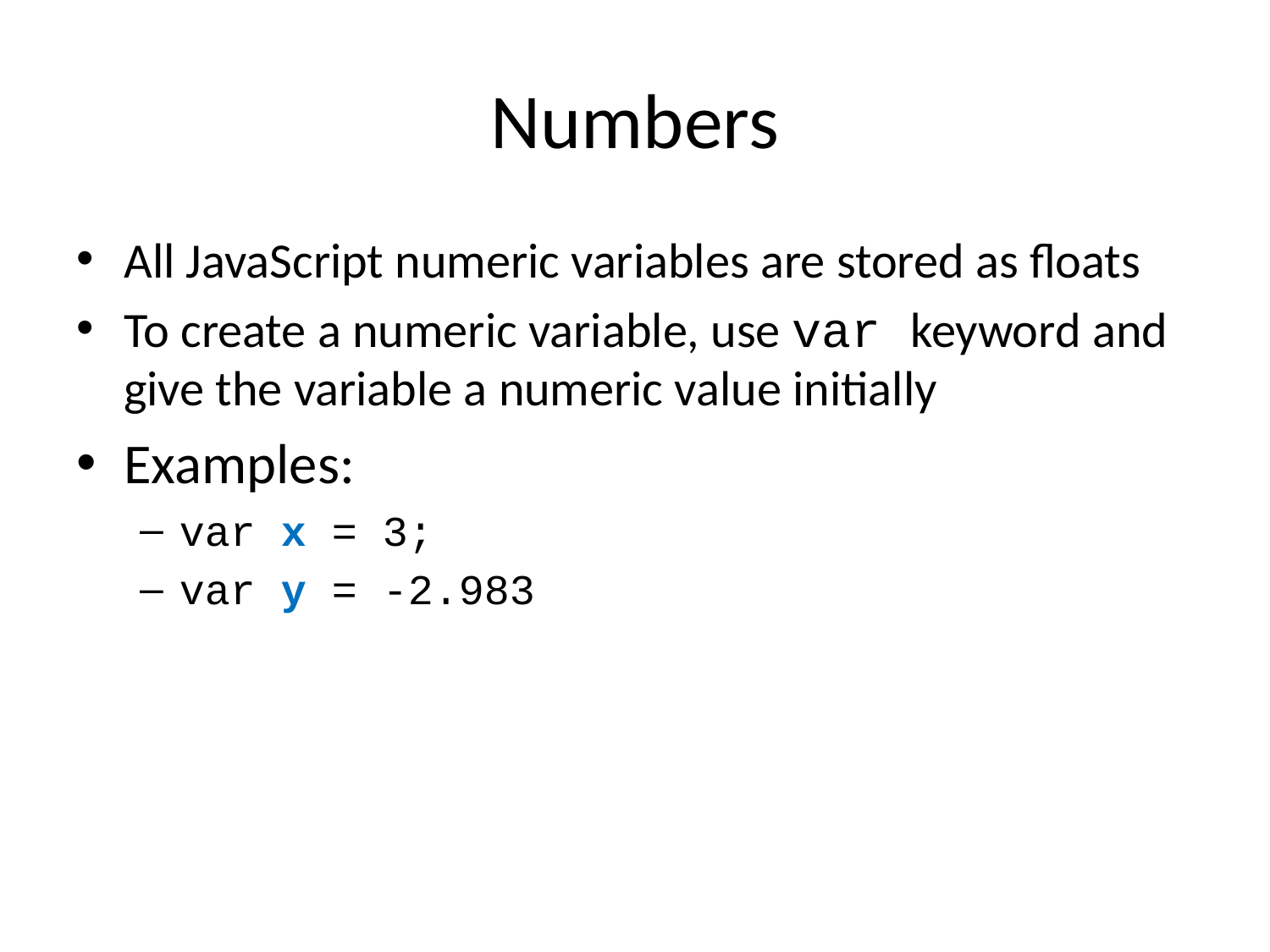

# Numbers
All JavaScript numeric variables are stored as floats
To create a numeric variable, use var keyword and give the variable a numeric value initially
Examples:
var x = 3;
var y = -2.983